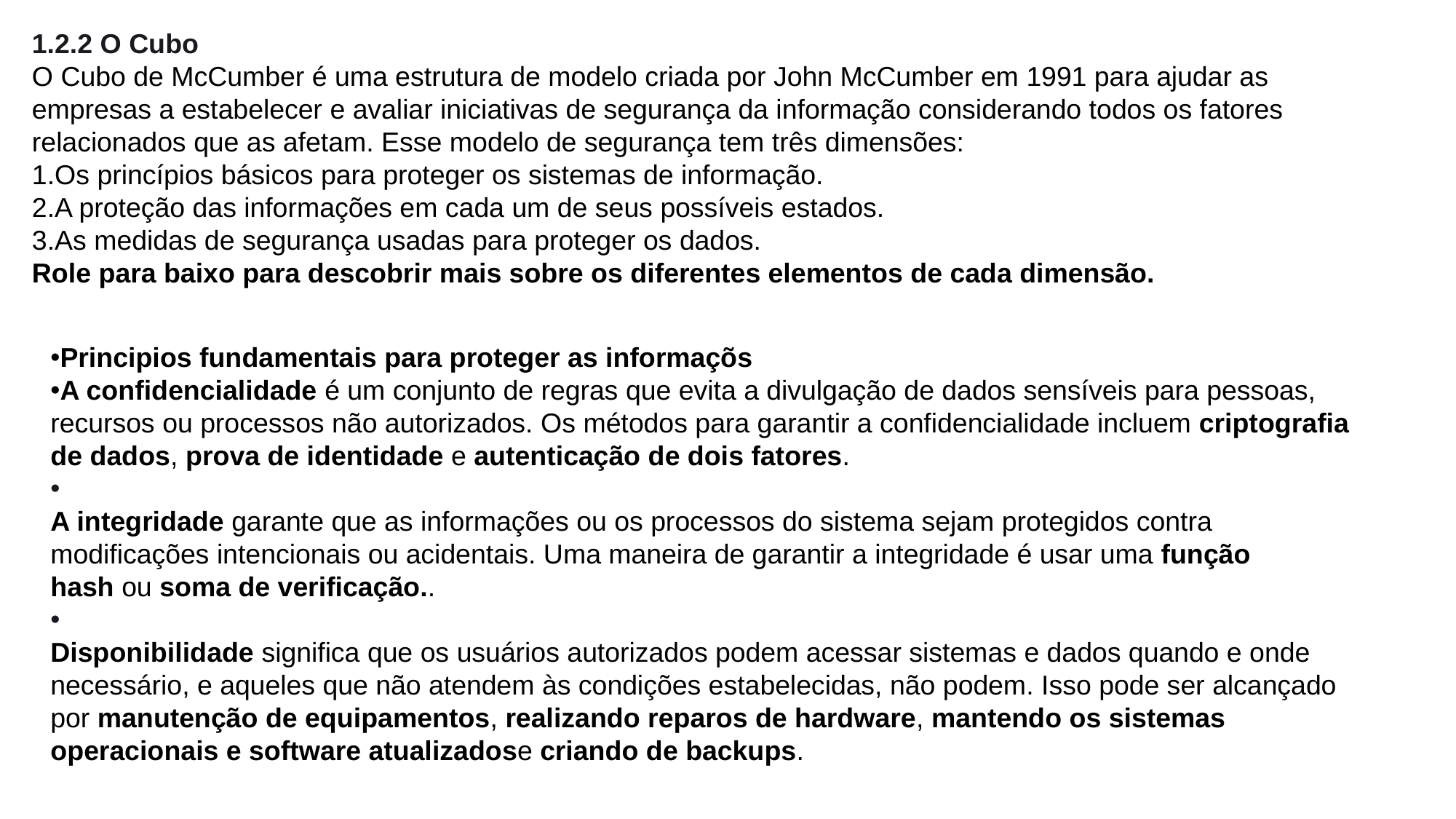

1.2.2 O Cubo
O Cubo de McCumber é uma estrutura de modelo criada por John McCumber em 1991 para ajudar as empresas a estabelecer e avaliar iniciativas de segurança da informação considerando todos os fatores relacionados que as afetam. Esse modelo de segurança tem três dimensões:
Os princípios básicos para proteger os sistemas de informação.
A proteção das informações em cada um de seus possíveis estados.
As medidas de segurança usadas para proteger os dados.
Role para baixo para descobrir mais sobre os diferentes elementos de cada dimensão.
Principios fundamentais para proteger as informaçõs
A confidencialidade é um conjunto de regras que evita a divulgação de dados sensíveis para pessoas, recursos ou processos não autorizados. Os métodos para garantir a confidencialidade incluem criptografia de dados, prova de identidade e autenticação de dois fatores.
A integridade garante que as informações ou os processos do sistema sejam protegidos contra modificações intencionais ou acidentais. Uma maneira de garantir a integridade é usar uma função hash ou soma de verificação..
Disponibilidade significa que os usuários autorizados podem acessar sistemas e dados quando e onde necessário, e aqueles que não atendem às condições estabelecidas, não podem. Isso pode ser alcançado por manutenção de equipamentos, realizando reparos de hardware, mantendo os sistemas operacionais e software atualizadose criando de backups.